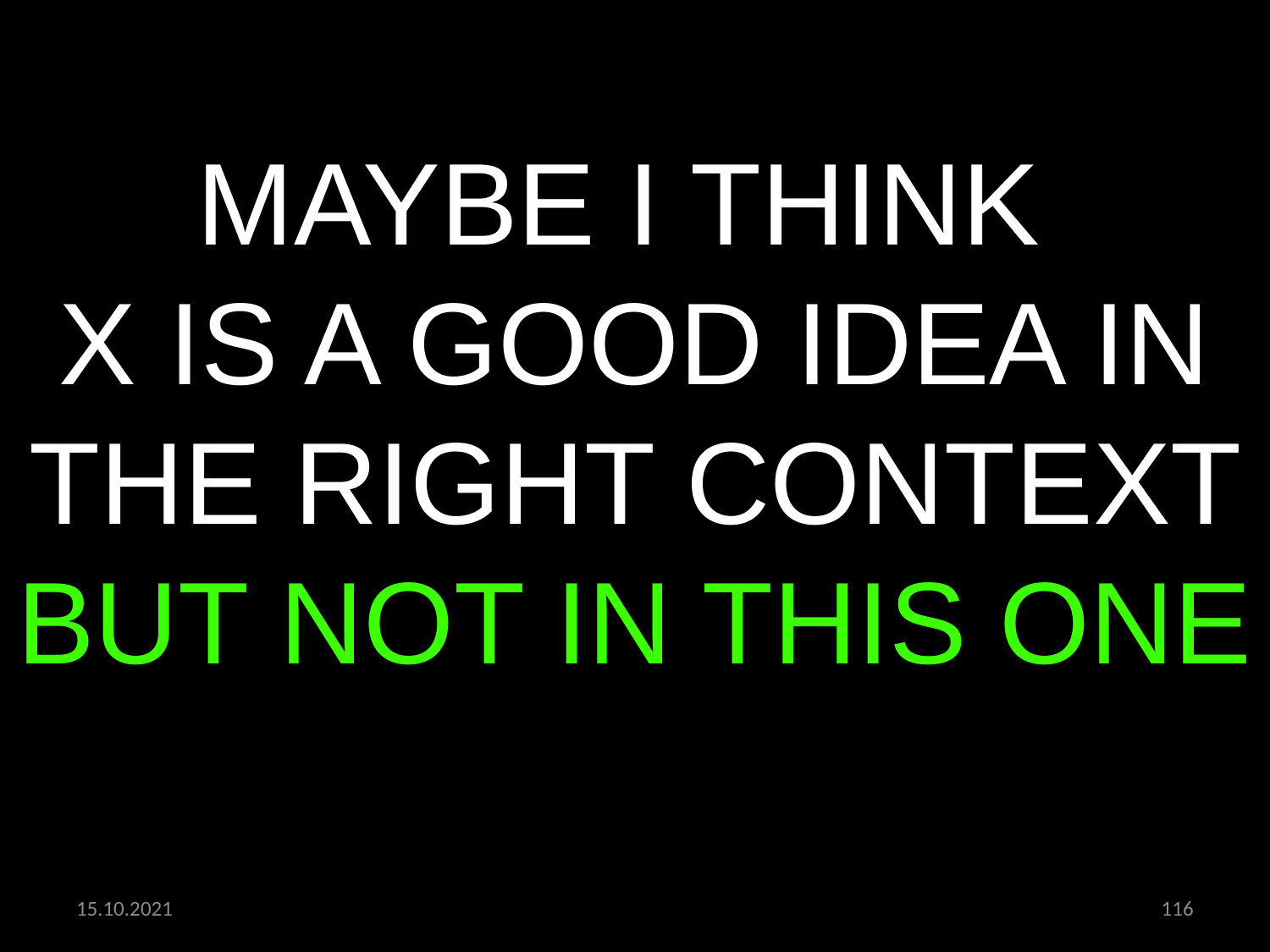

MAYBE I THINK
X IS A GOOD IDEA IN THE RIGHT CONTEXT BUT NOT IN THIS ONE
15.10.2021
116